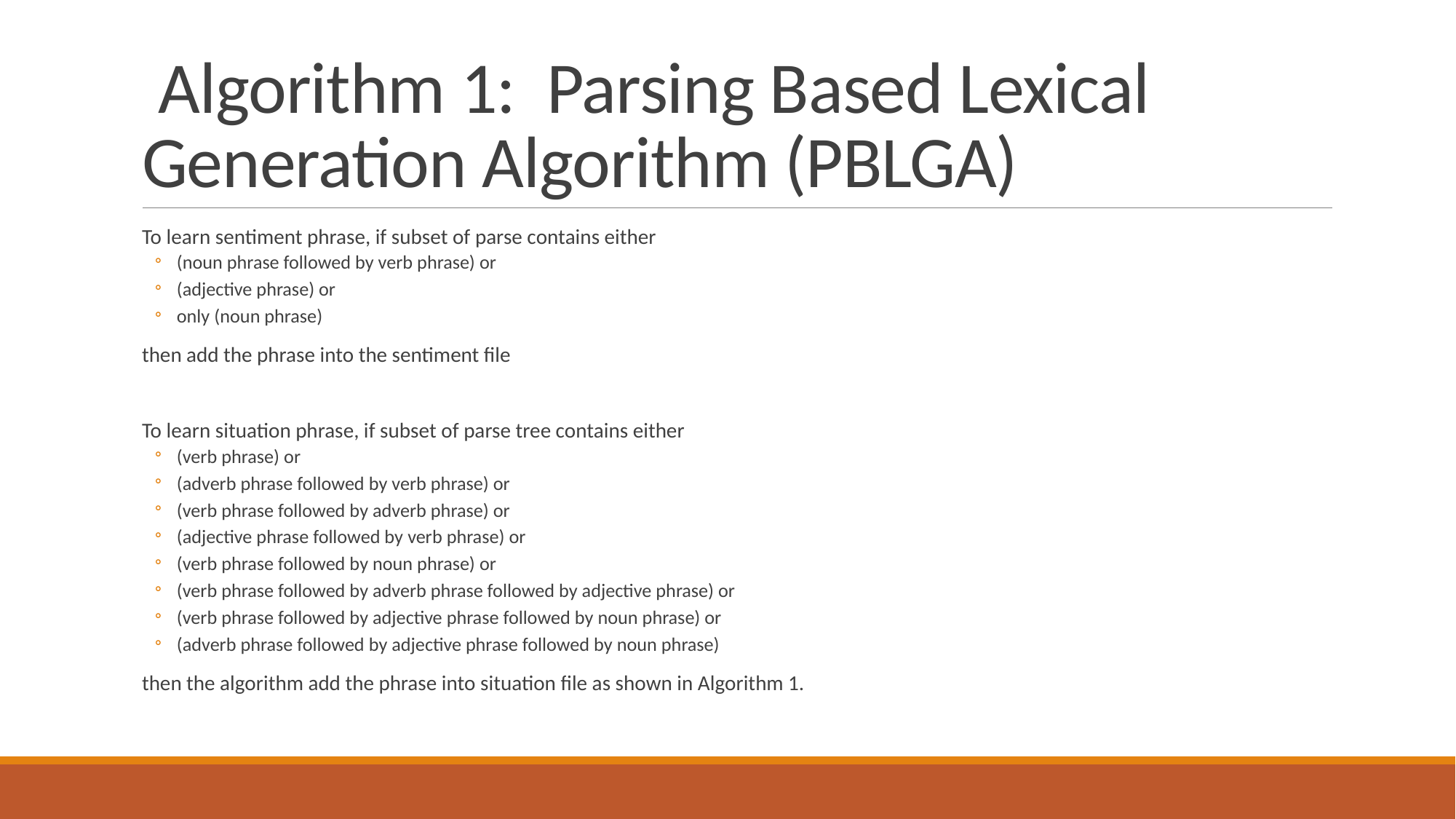

# Algorithm 1:  Parsing Based Lexical Generation Algorithm (PBLGA)
To learn sentiment phrase, if subset of parse contains either
(noun phrase followed by verb phrase) or
(adjective phrase) or
only (noun phrase)
then add the phrase into the sentiment file

To learn situation phrase, if subset of parse tree contains either
(verb phrase) or
(adverb phrase followed by verb phrase) or
(verb phrase followed by adverb phrase) or
(adjective phrase followed by verb phrase) or
(verb phrase followed by noun phrase) or
(verb phrase followed by adverb phrase followed by adjective phrase) or
(verb phrase followed by adjective phrase followed by noun phrase) or
(adverb phrase followed by adjective phrase followed by noun phrase)
then the algorithm add the phrase into situation file as shown in Algorithm 1.